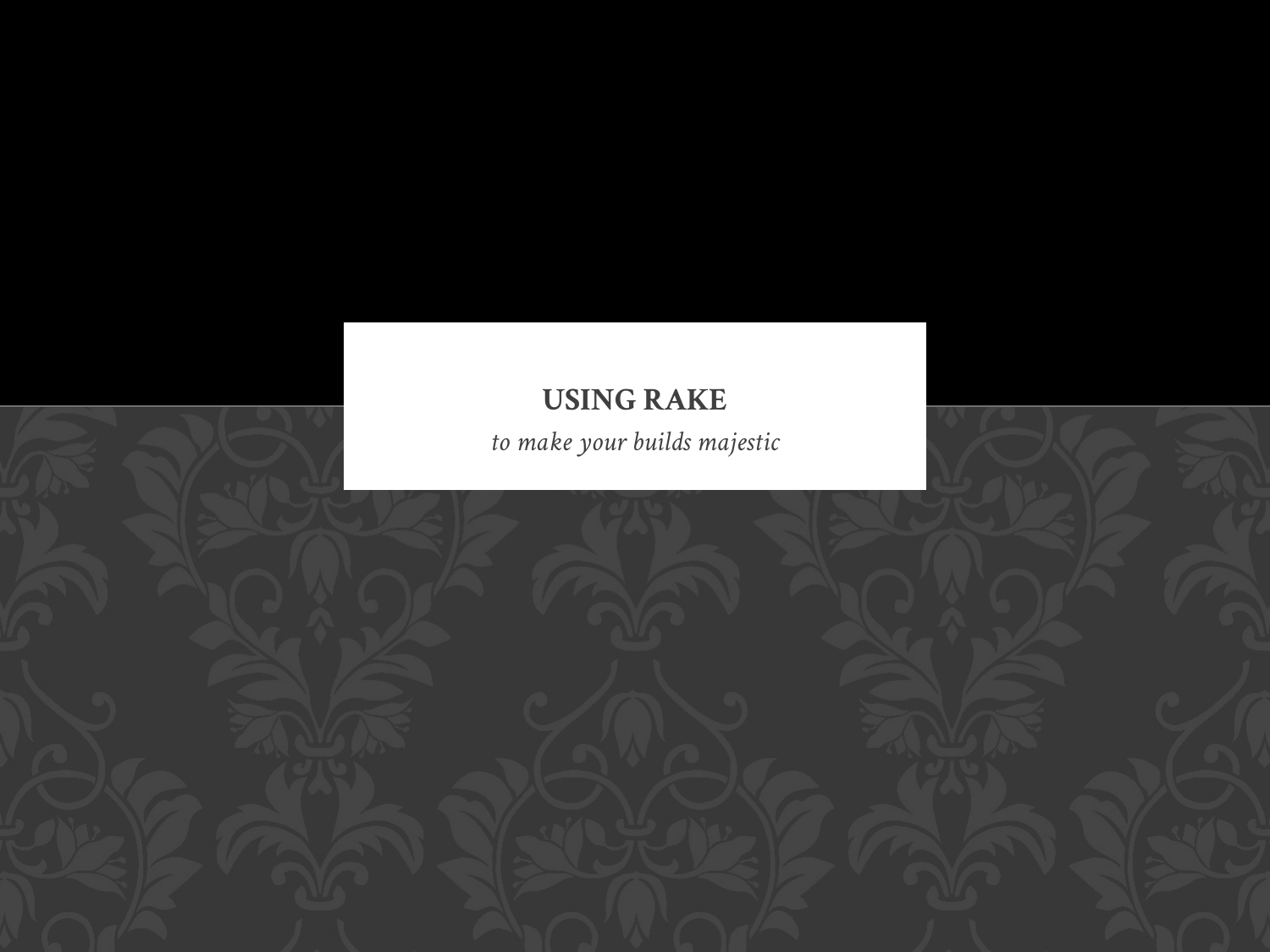

# USING RAKE
to make your builds majestic